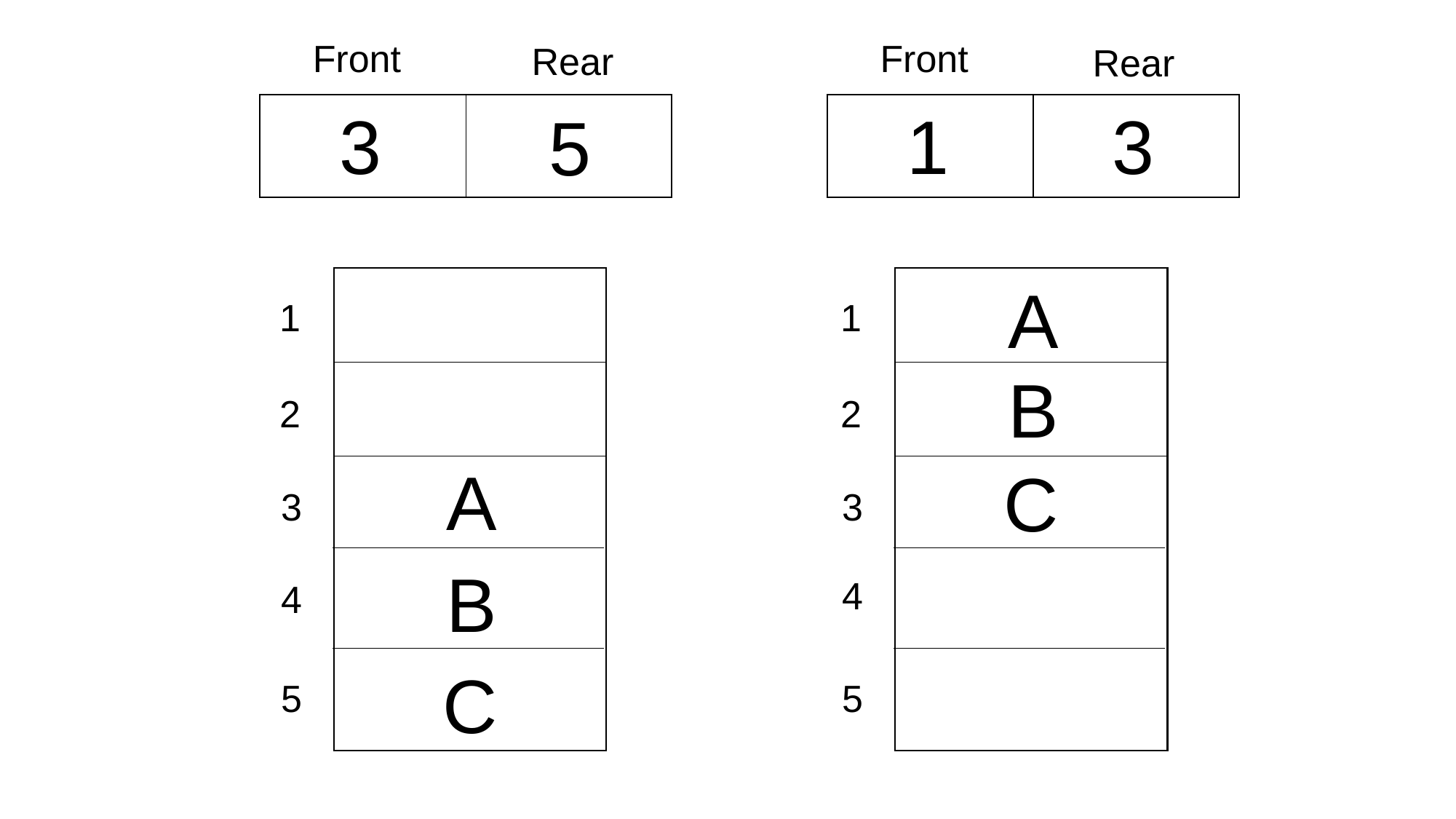

Front
Front
Rear
Rear
3
3
1
5

A

1
1
B
2
2
A
C
3
3
B
4
4
C
5
5